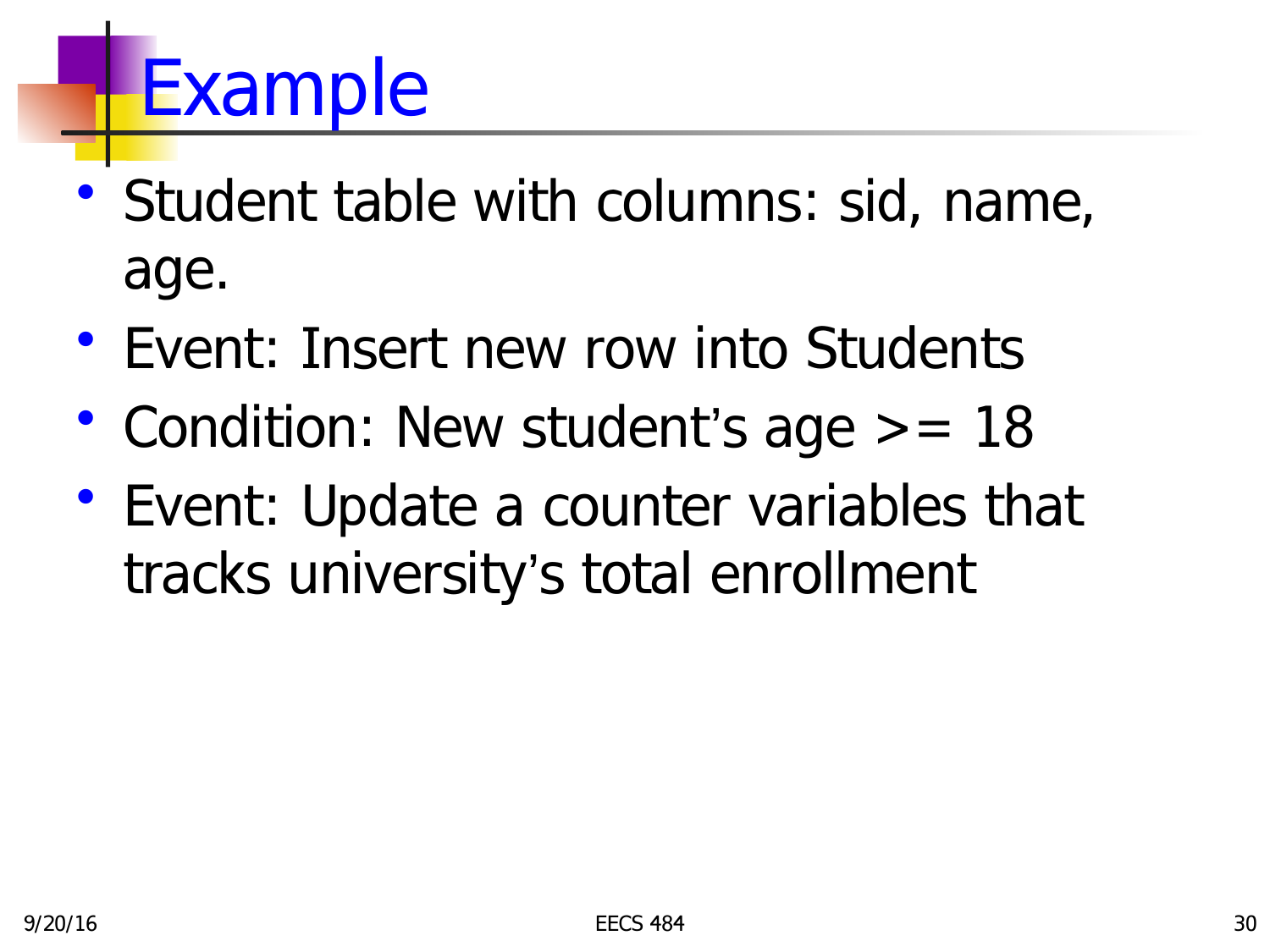

# Example
Student table with columns: sid, name, age.
Event: Insert new row into Students
Condition: New student’s age >= 18
Event: Update a counter variables that tracks university’s total enrollment
9/20/16
EECS 484
30